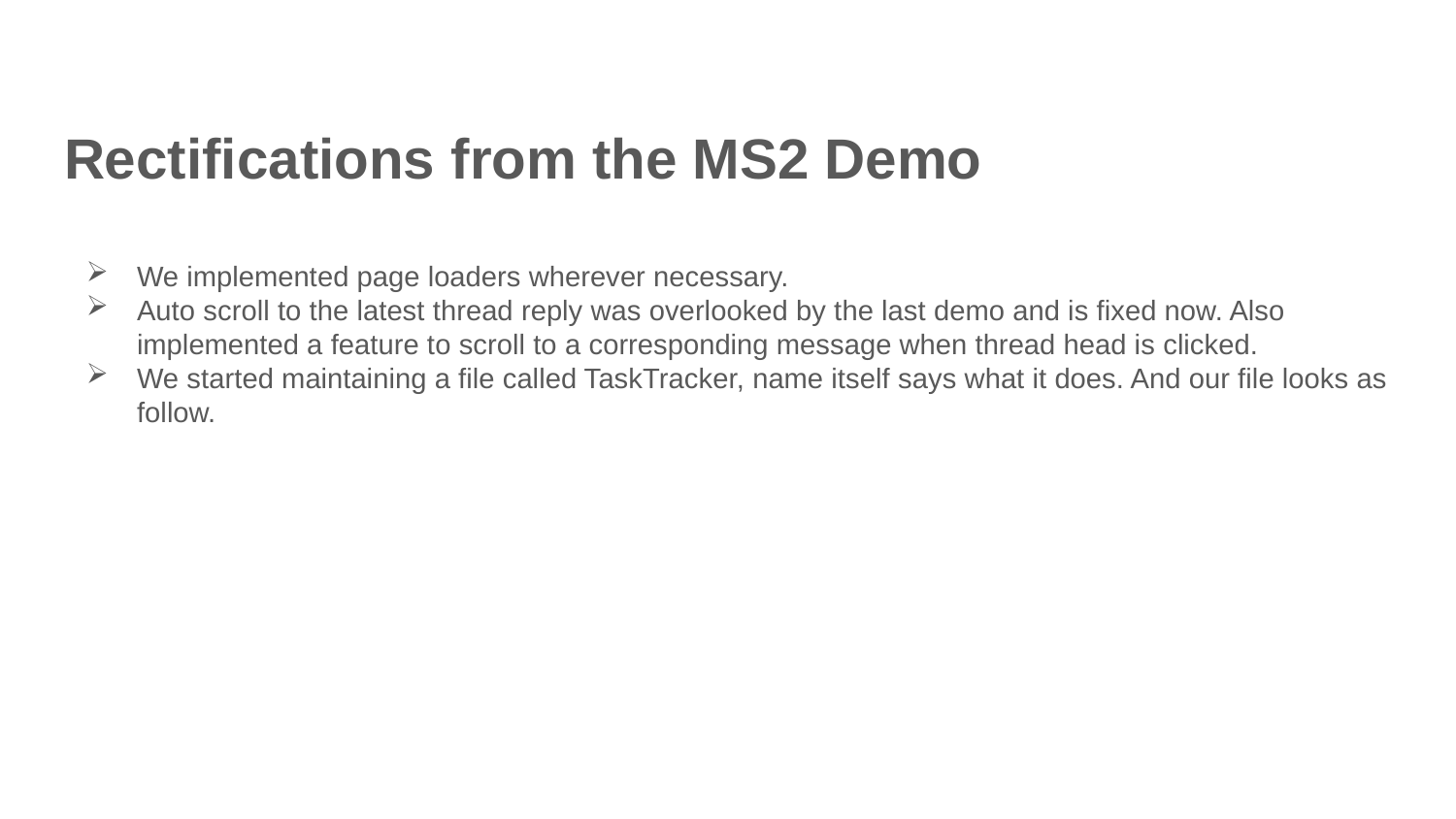

Rectifications from the MS2 Demo

We implemented page loaders wherever necessary.
Auto scroll to the latest thread reply was overlooked by the last demo and is fixed now. Also implemented a feature to scroll to a corresponding message when thread head is clicked.
We started maintaining a file called TaskTracker, name itself says what it does. And our file looks as follow.